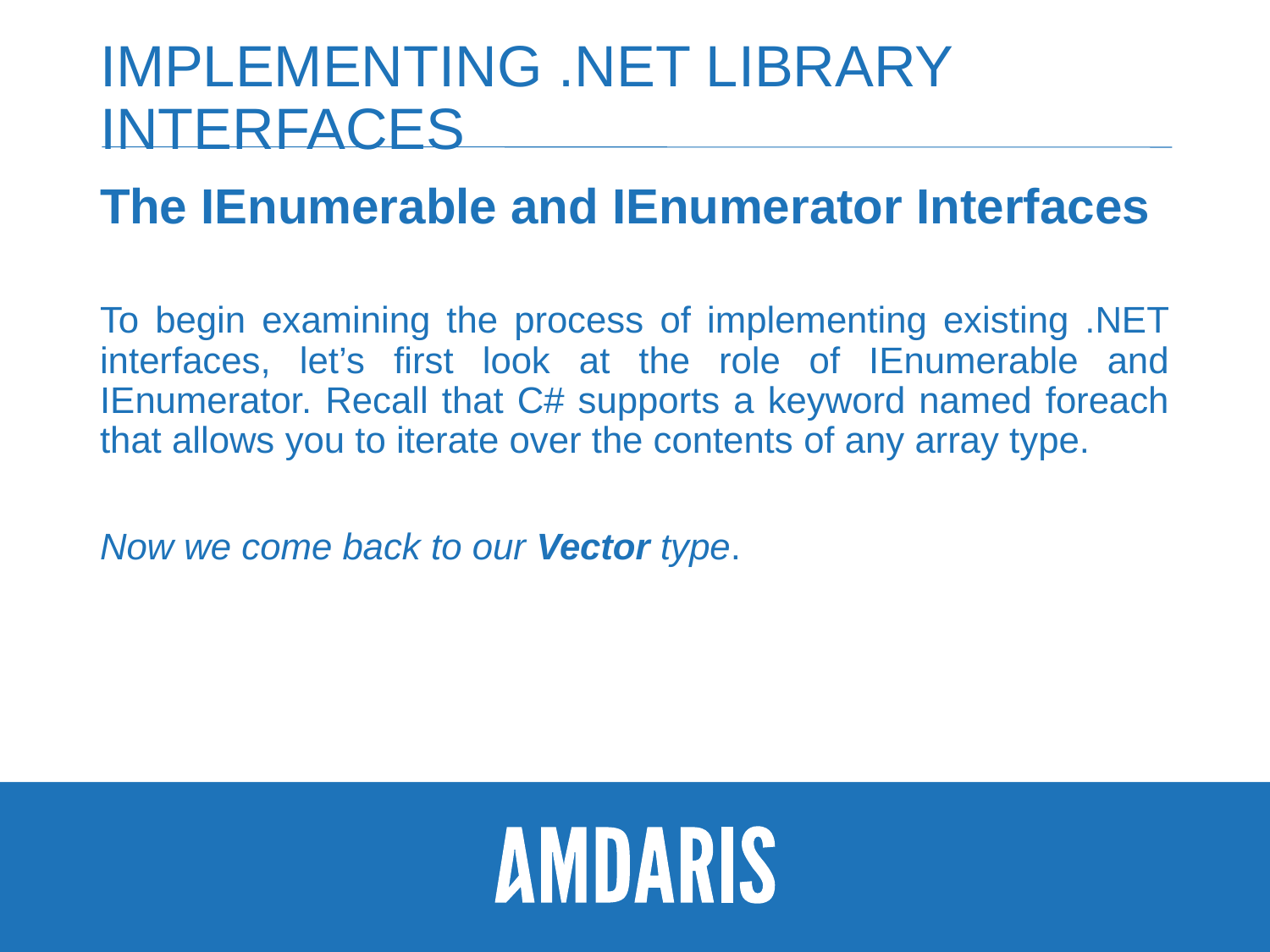

# Implementing .net library interfaces
The IEnumerable and IEnumerator Interfaces

To begin examining the process of implementing existing .NET interfaces, let’s first look at the role of IEnumerable and IEnumerator. Recall that C# supports a keyword named foreach that allows you to iterate over the contents of any array type.

Now we come back to our Vector type.